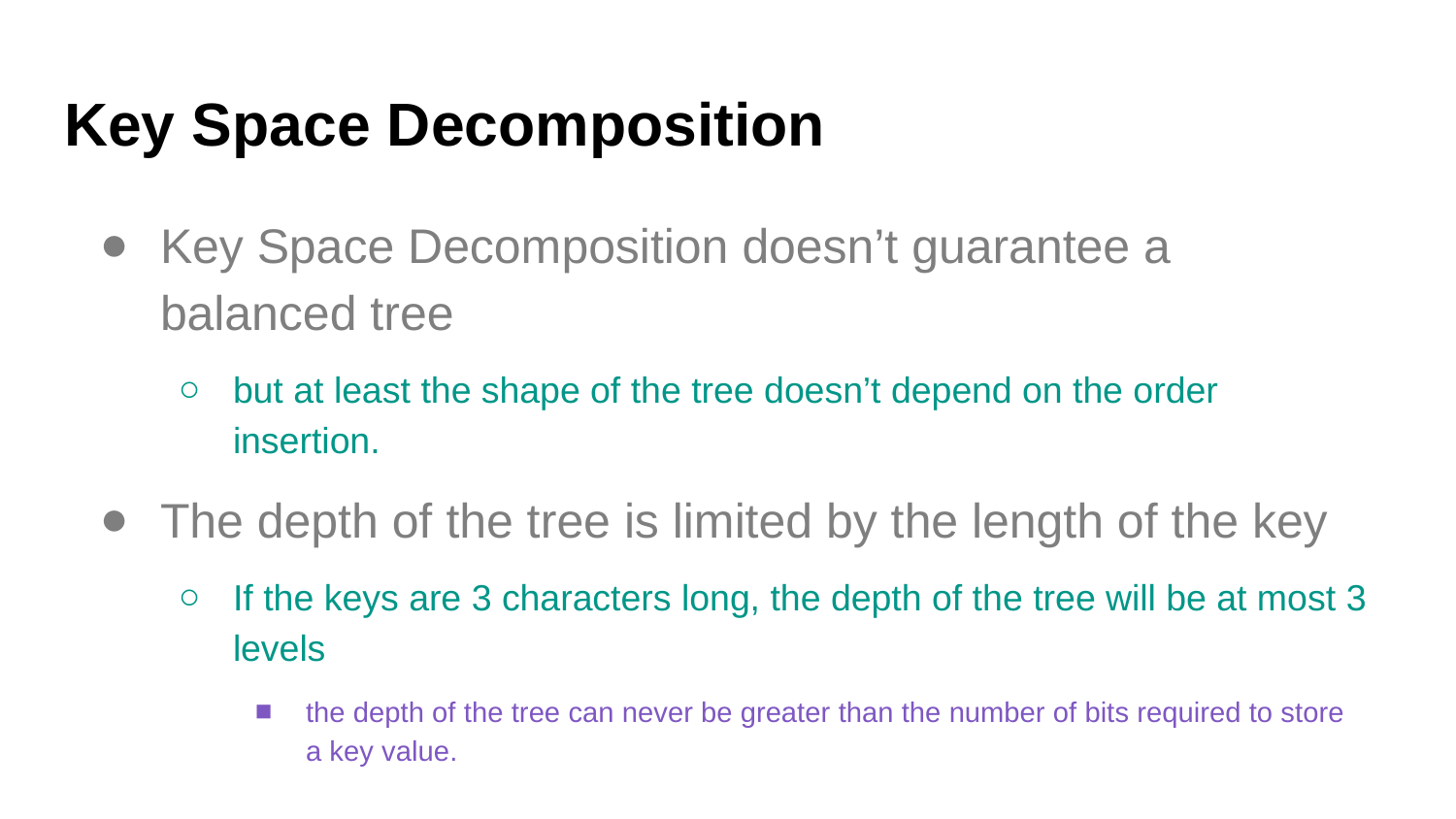

# Key Space Decomposition
Key Space Decomposition doesn’t guarantee a balanced tree
but at least the shape of the tree doesn’t depend on the order insertion.
The depth of the tree is limited by the length of the key
If the keys are 3 characters long, the depth of the tree will be at most 3 levels
the depth of the tree can never be greater than the number of bits required to store a key value.